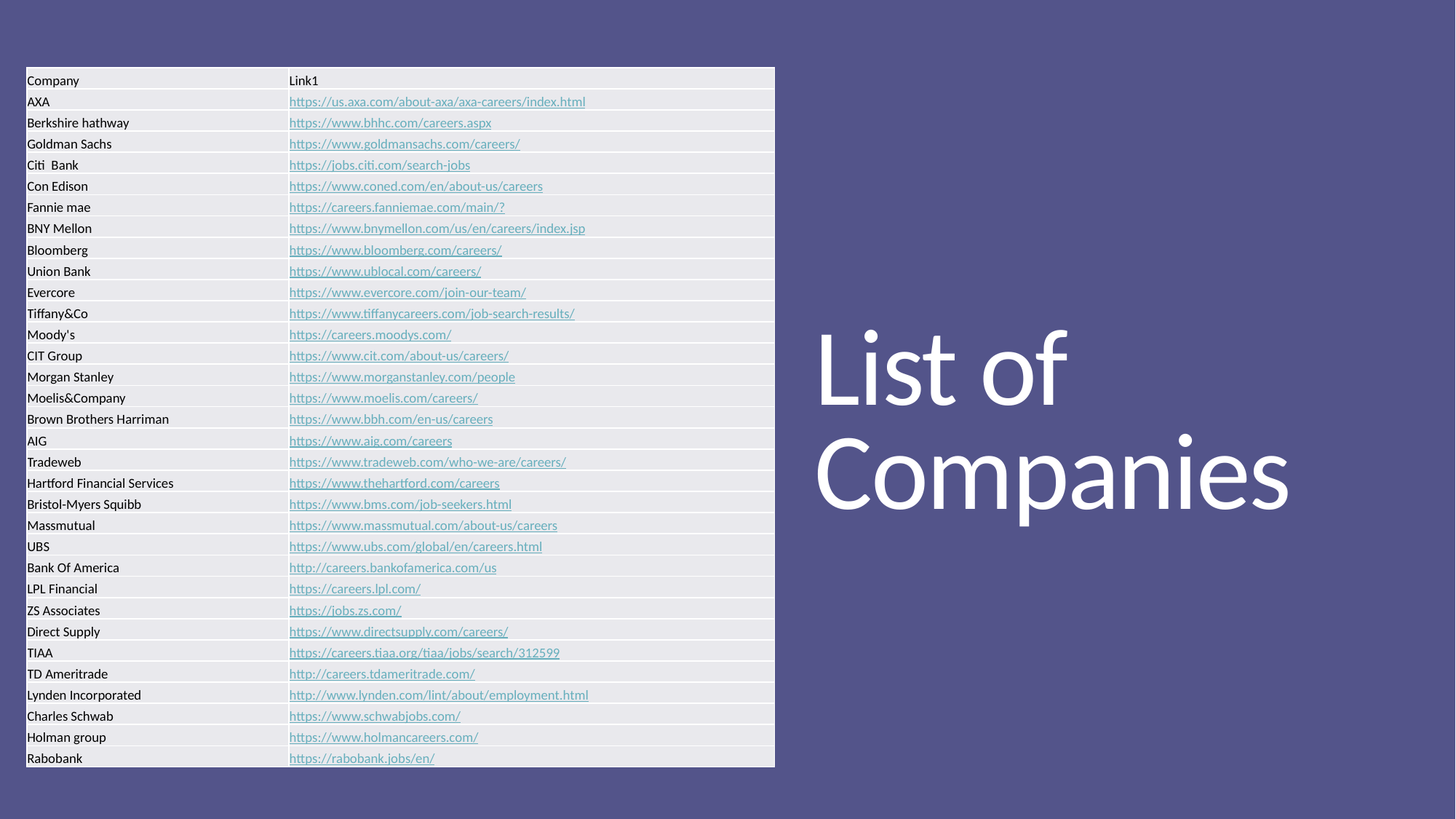

| Company | Link1 |
| --- | --- |
| AXA | https://us.axa.com/about-axa/axa-careers/index.html |
| Berkshire hathway | https://www.bhhc.com/careers.aspx |
| Goldman Sachs | https://www.goldmansachs.com/careers/ |
| Citi Bank | https://jobs.citi.com/search-jobs |
| Con Edison | https://www.coned.com/en/about-us/careers |
| Fannie mae | https://careers.fanniemae.com/main/? |
| BNY Mellon | https://www.bnymellon.com/us/en/careers/index.jsp |
| Bloomberg | https://www.bloomberg.com/careers/ |
| Union Bank | https://www.ublocal.com/careers/ |
| Evercore | https://www.evercore.com/join-our-team/ |
| Tiffany&Co | https://www.tiffanycareers.com/job-search-results/ |
| Moody's | https://careers.moodys.com/ |
| CIT Group | https://www.cit.com/about-us/careers/ |
| Morgan Stanley | https://www.morganstanley.com/people |
| Moelis&Company | https://www.moelis.com/careers/ |
| Brown Brothers Harriman | https://www.bbh.com/en-us/careers |
| AIG | https://www.aig.com/careers |
| Tradeweb | https://www.tradeweb.com/who-we-are/careers/ |
| Hartford Financial Services | https://www.thehartford.com/careers |
| Bristol-Myers Squibb | https://www.bms.com/job-seekers.html |
| Massmutual | https://www.massmutual.com/about-us/careers |
| UBS | https://www.ubs.com/global/en/careers.html |
| Bank Of America | http://careers.bankofamerica.com/us |
| LPL Financial | https://careers.lpl.com/ |
| ZS Associates | https://jobs.zs.com/ |
| Direct Supply | https://www.directsupply.com/careers/ |
| TIAA | https://careers.tiaa.org/tiaa/jobs/search/312599 |
| TD Ameritrade | http://careers.tdameritrade.com/ |
| Lynden Incorporated | http://www.lynden.com/lint/about/employment.html |
| Charles Schwab | https://www.schwabjobs.com/ |
| Holman group | https://www.holmancareers.com/ |
| Rabobank | https://rabobank.jobs/en/ |
# List of Companies